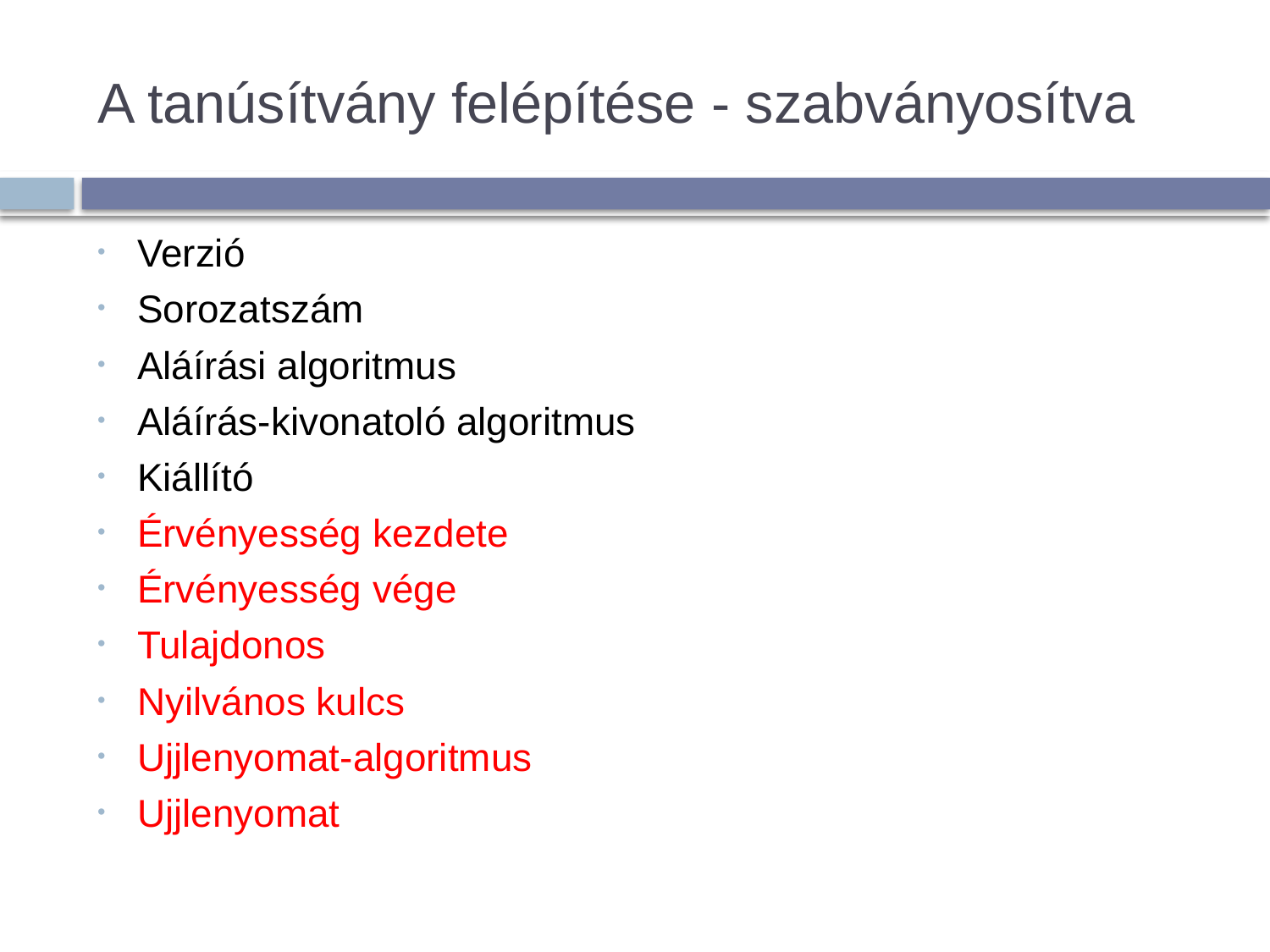

# A tanúsítvány felépítése - szabványosítva
Verzió
Sorozatszám
Aláírási algoritmus
Aláírás-kivonatoló algoritmus
Kiállító
Érvényesség kezdete
Érvényesség vége
Tulajdonos
Nyilvános kulcs
Ujjlenyomat-algoritmus
Ujjlenyomat